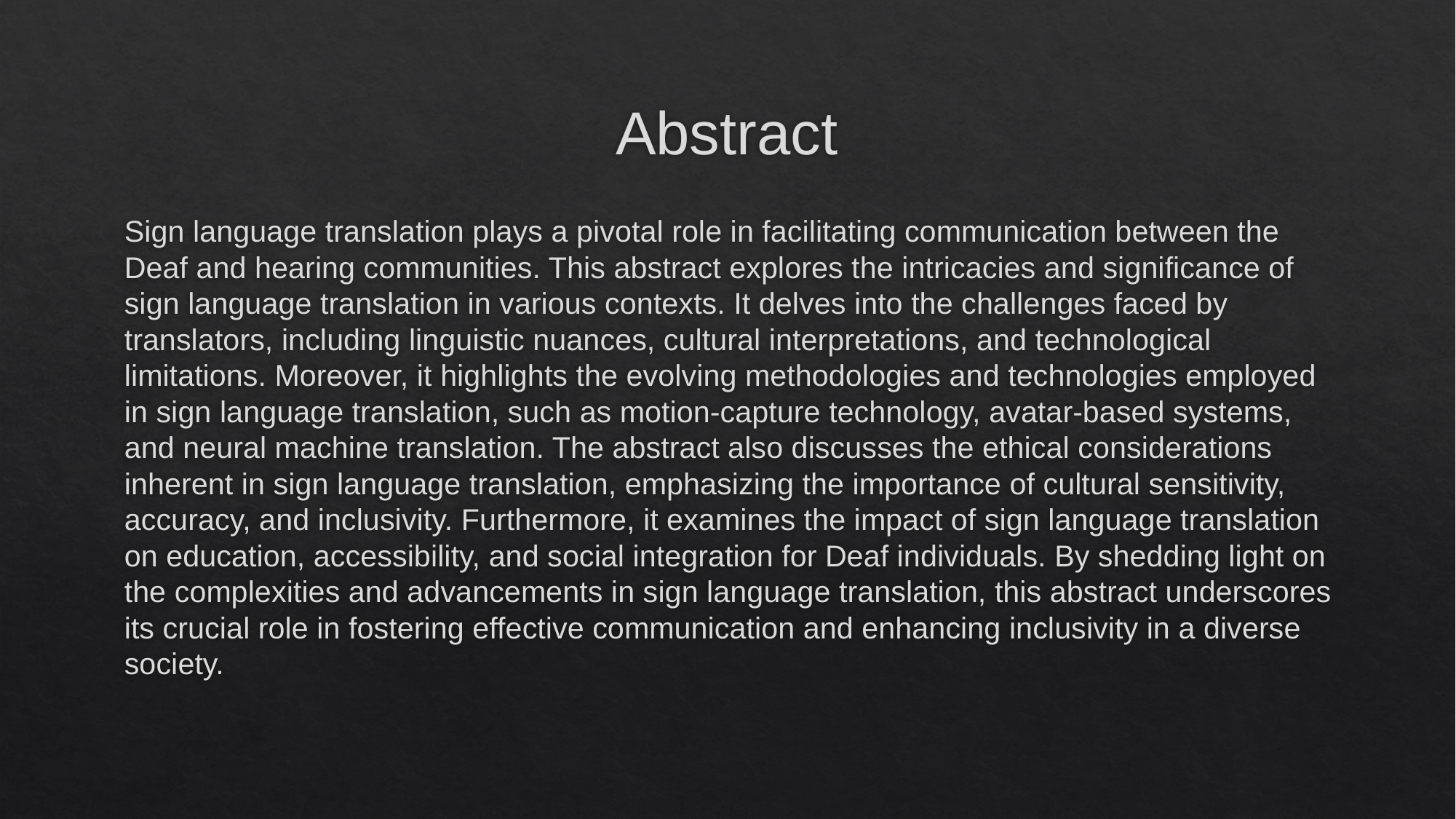

# Abstract
Sign language translation plays a pivotal role in facilitating communication between the Deaf and hearing communities. This abstract explores the intricacies and significance of sign language translation in various contexts. It delves into the challenges faced by translators, including linguistic nuances, cultural interpretations, and technological limitations. Moreover, it highlights the evolving methodologies and technologies employed in sign language translation, such as motion-capture technology, avatar-based systems, and neural machine translation. The abstract also discusses the ethical considerations inherent in sign language translation, emphasizing the importance of cultural sensitivity, accuracy, and inclusivity. Furthermore, it examines the impact of sign language translation on education, accessibility, and social integration for Deaf individuals. By shedding light on the complexities and advancements in sign language translation, this abstract underscores its crucial role in fostering effective communication and enhancing inclusivity in a diverse society.